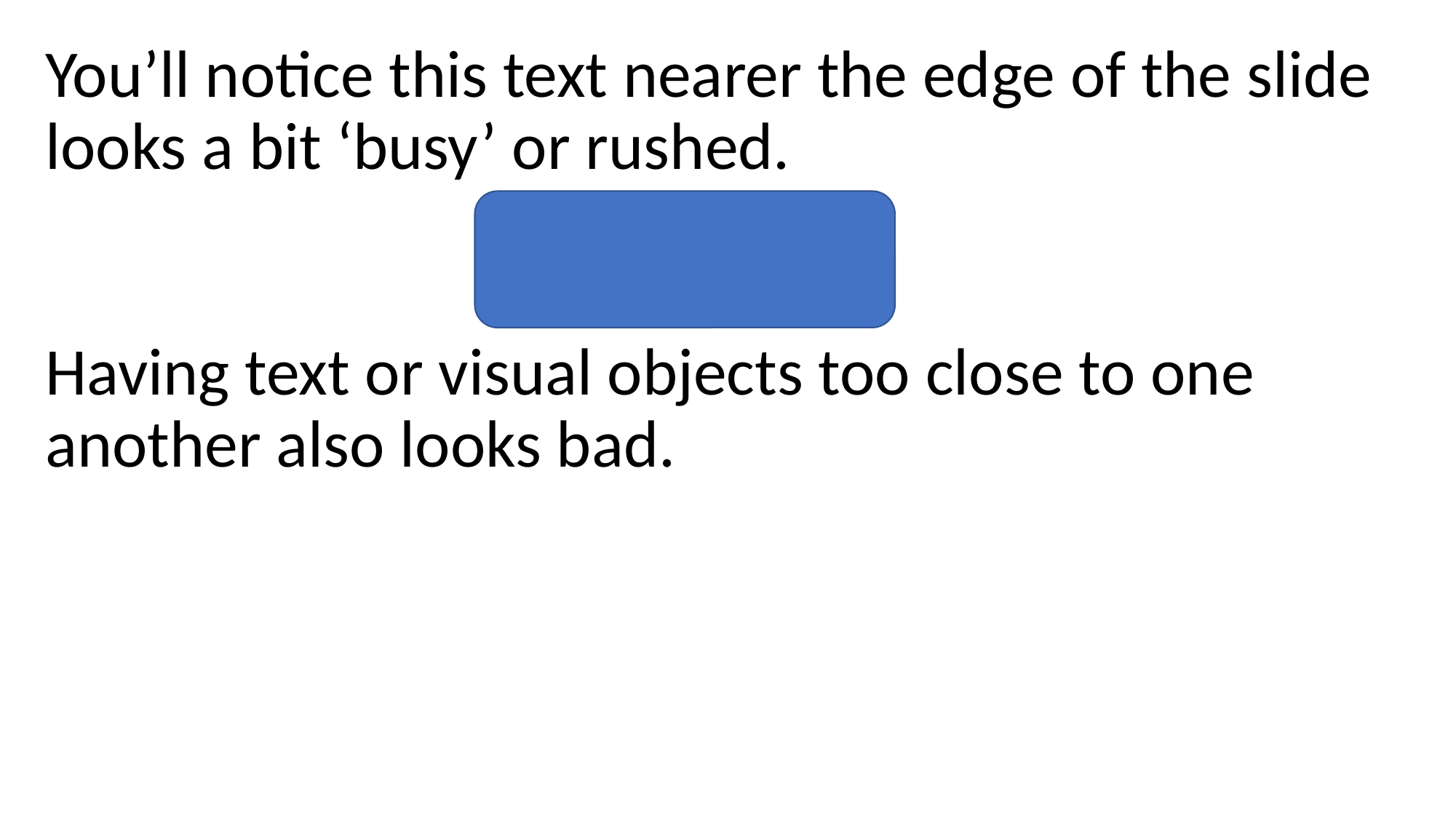

You’ll notice this text nearer the edge of the slide looks a bit ‘busy’ or rushed.

Having text or visual objects too close to one another also looks bad.